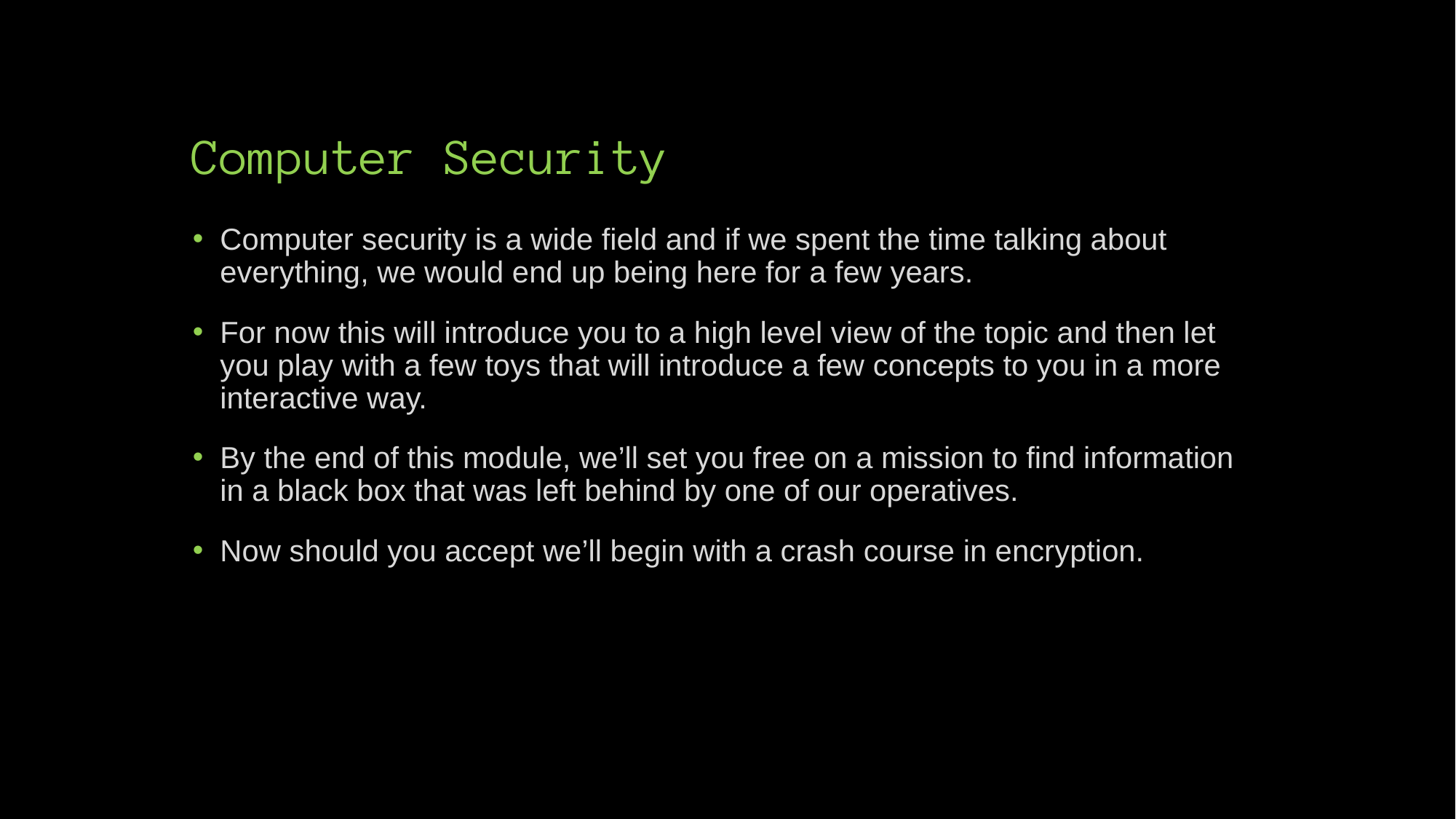

# Computer Security
Computer security is a wide field and if we spent the time talking about everything, we would end up being here for a few years.
For now this will introduce you to a high level view of the topic and then let you play with a few toys that will introduce a few concepts to you in a more interactive way.
By the end of this module, we’ll set you free on a mission to find information in a black box that was left behind by one of our operatives.
Now should you accept we’ll begin with a crash course in encryption.